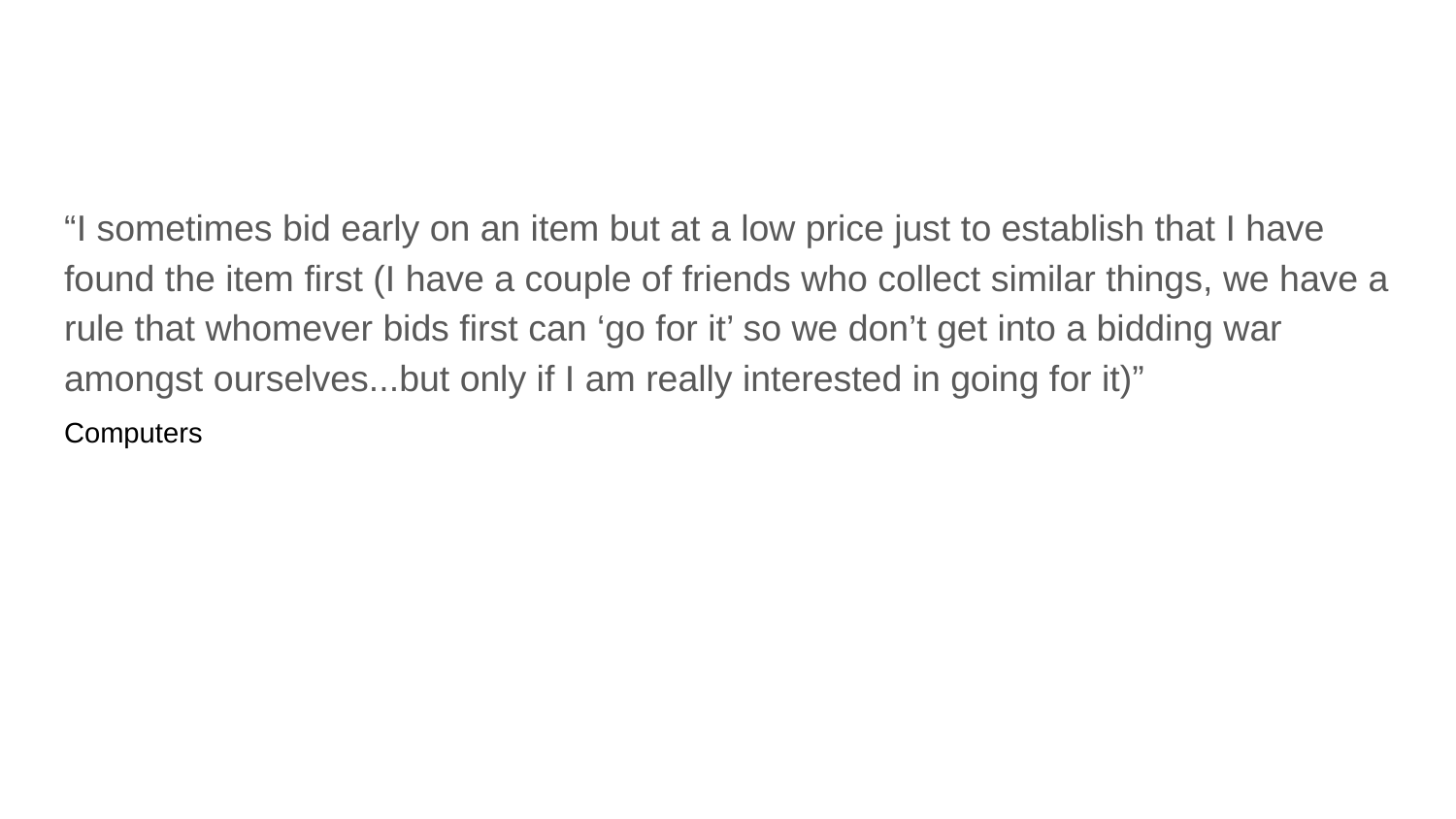

“I sometimes bid early on an item but at a low price just to establish that I have found the item first (I have a couple of friends who collect similar things, we have a rule that whomever bids first can ‘go for it’ so we don’t get into a bidding war amongst ourselves...but only if I am really interested in going for it)”
Computers